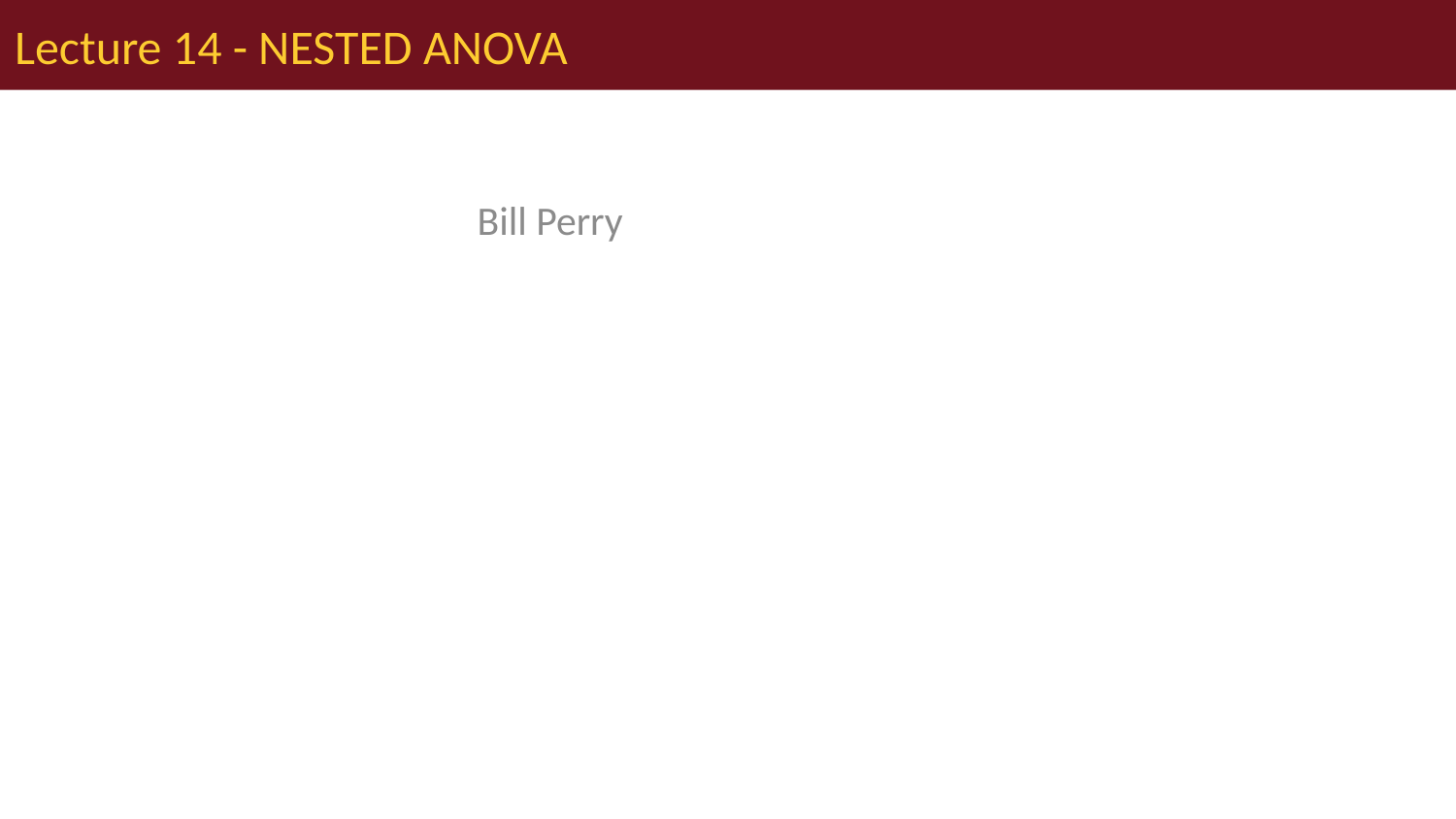

# Lecture 14 - NESTED ANOVA
Bill Perry